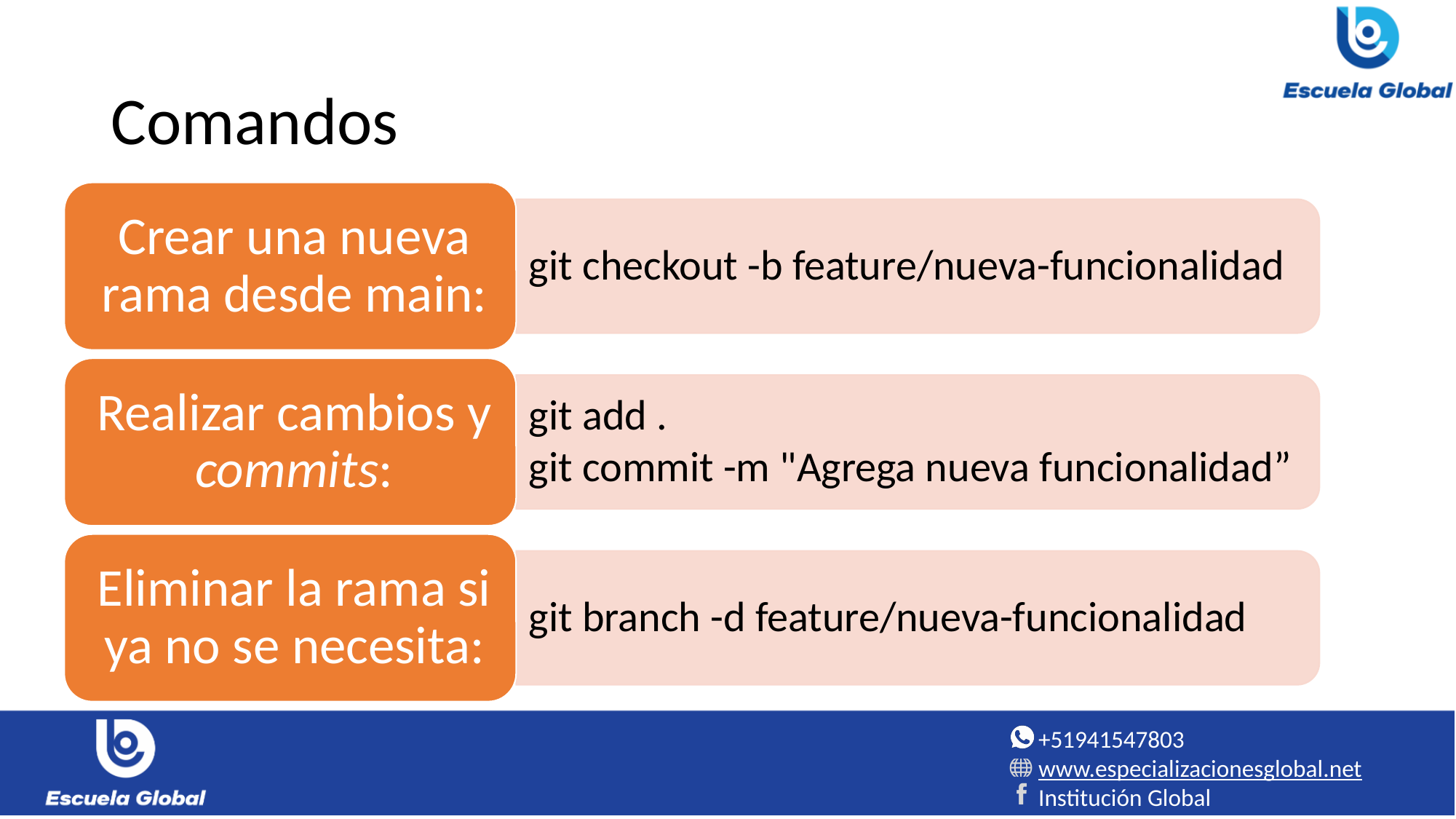

# Comandos
git checkout -b feature/nueva-funcionalidad
Crear una nueva rama desde main:
git add .
git commit -m "Agrega nueva funcionalidad”
Realizar cambios y commits:
git branch -d feature/nueva-funcionalidad
Eliminar la rama si ya no se necesita: